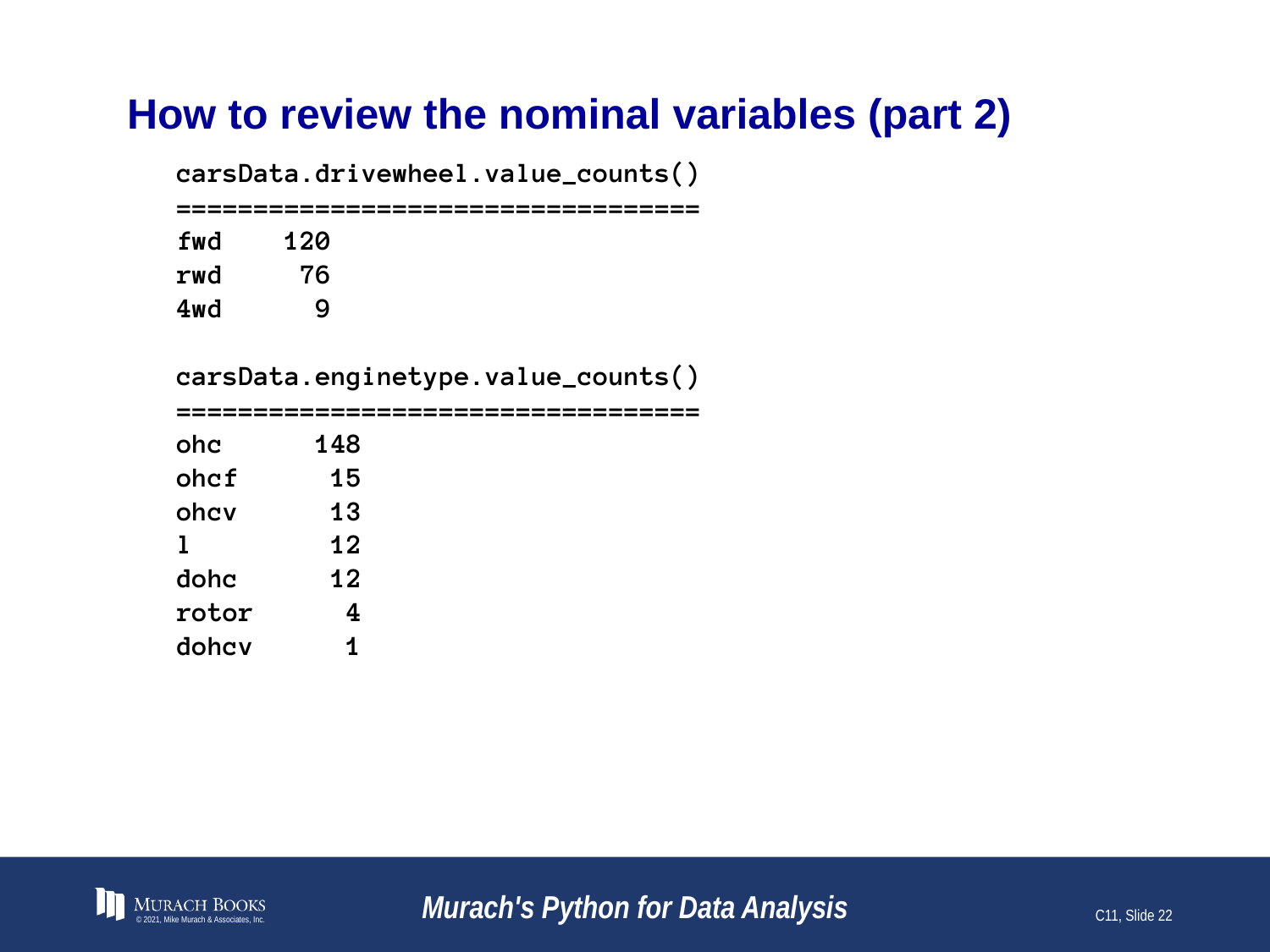

# How to review the nominal variables (part 2)
carsData.drivewheel.value_counts()
==================================
fwd    120
rwd     76
4wd      9

carsData.enginetype.value_counts()
==================================
ohc      148
ohcf      15
ohcv      13
l         12
dohc      12
rotor      4
dohcv      1

© 2021, Mike Murach & Associates, Inc.
Murach's Python for Data Analysis

C11, Slide 22